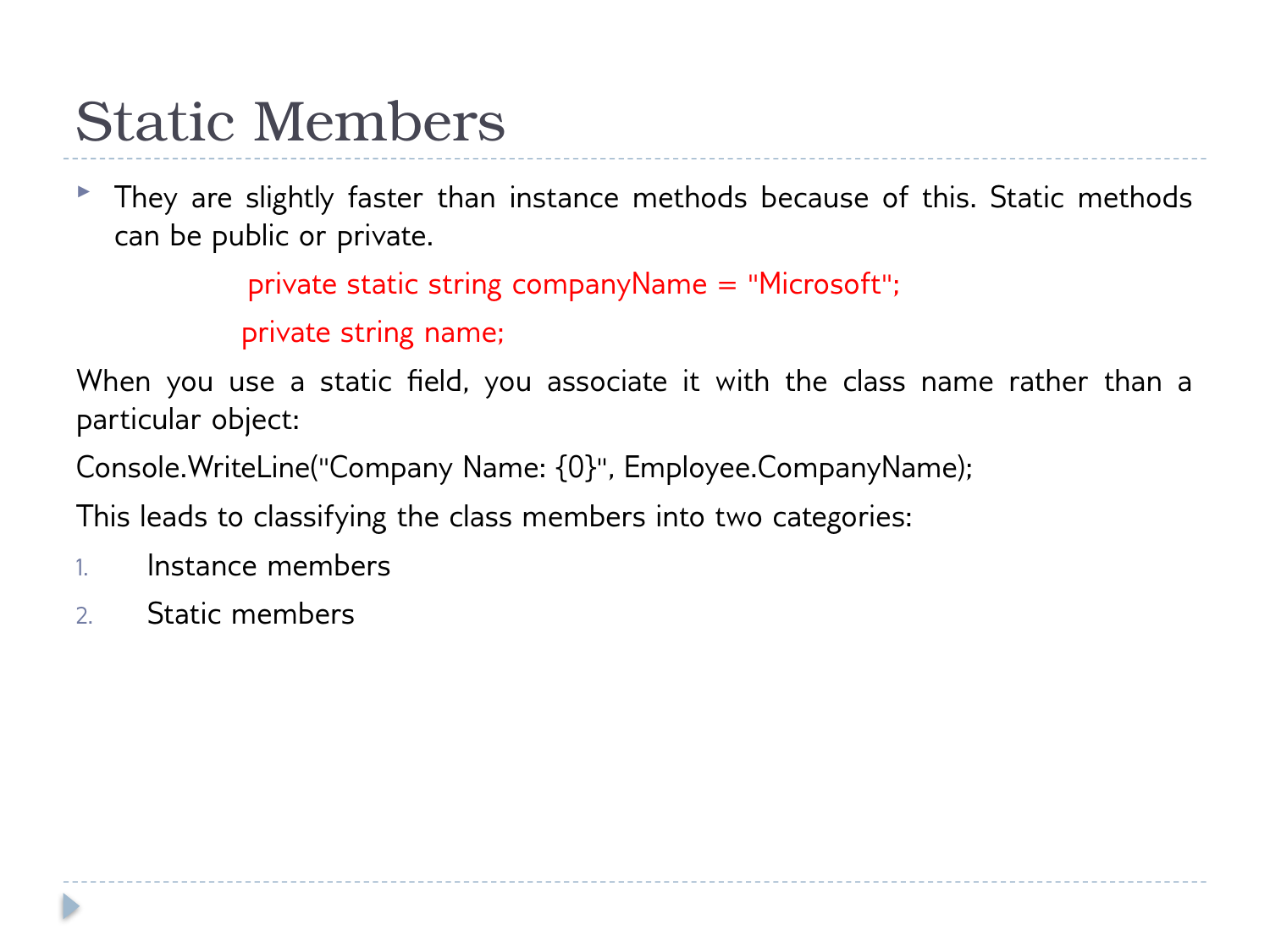

# Static Members
They are slightly faster than instance methods because of this. Static methods can be public or private.
                  private static string companyName = "Microsoft";
		private string name;
When you use a static field, you associate it with the class name rather than a particular object:
Console.WriteLine("Company Name: {0}", Employee.CompanyName);
This leads to classifying the class members into two categories:
Instance members
Static members